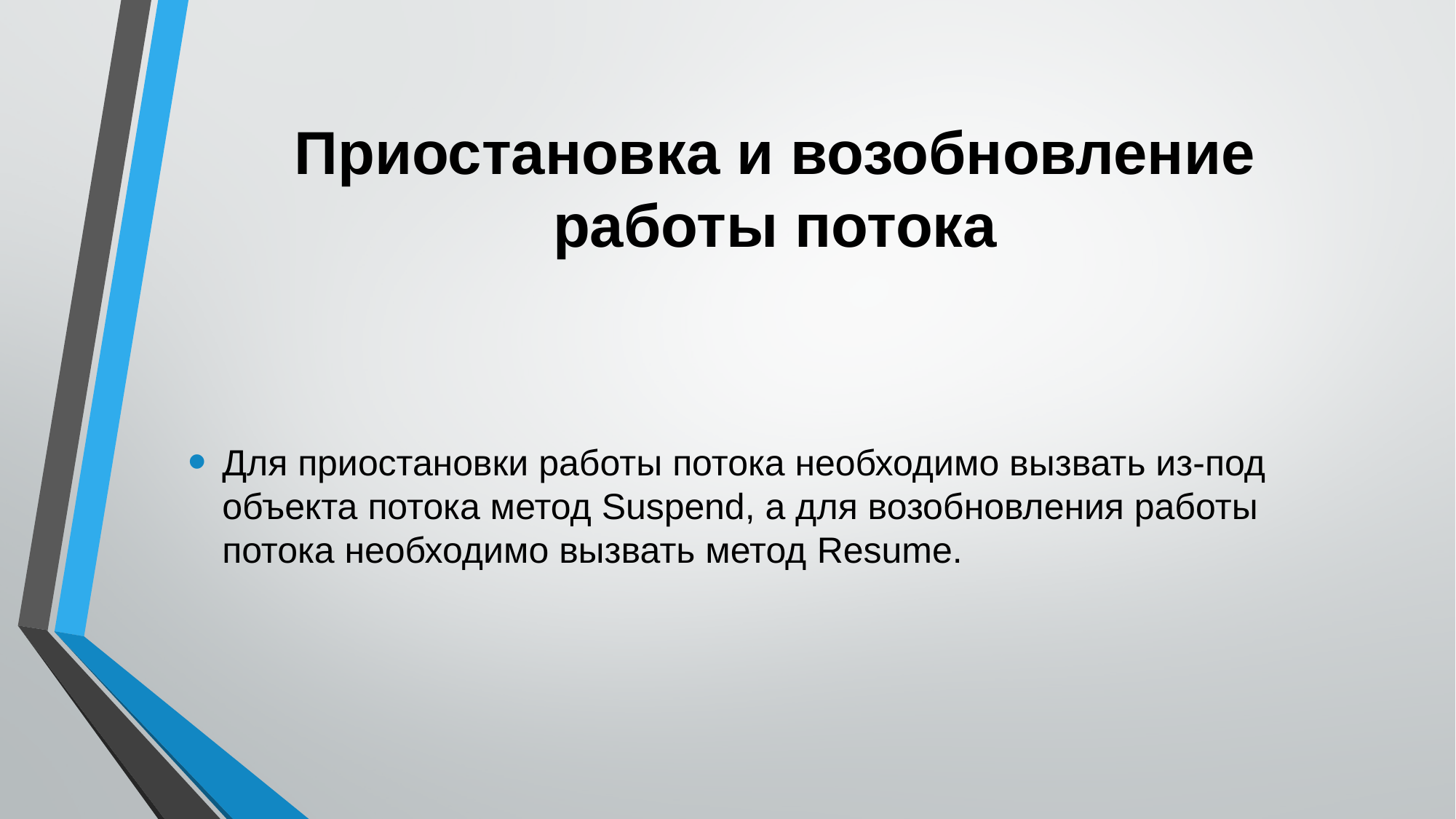

# Приостановка и возобновление работы потока
Для приостановки работы потока необходимо вызвать из-под объекта потока метод Suspend, а для возобновления работы потока необходимо вызвать метод Resume.